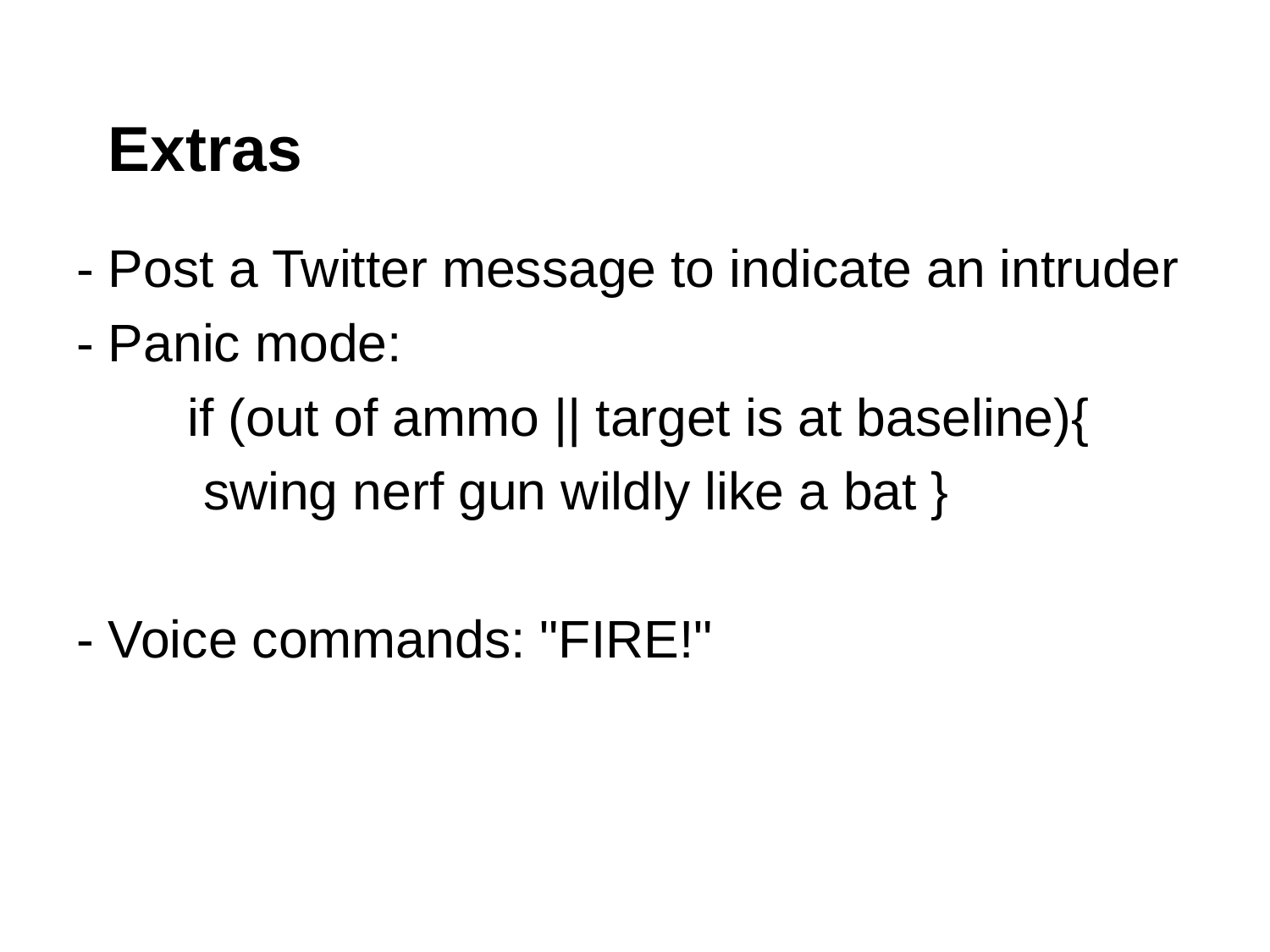

# Extras
- Post a Twitter message to indicate an intruder
- Panic mode:
if (out of ammo || target is at baseline){
swing nerf gun wildly like a bat }

- Voice commands: "FIRE!"